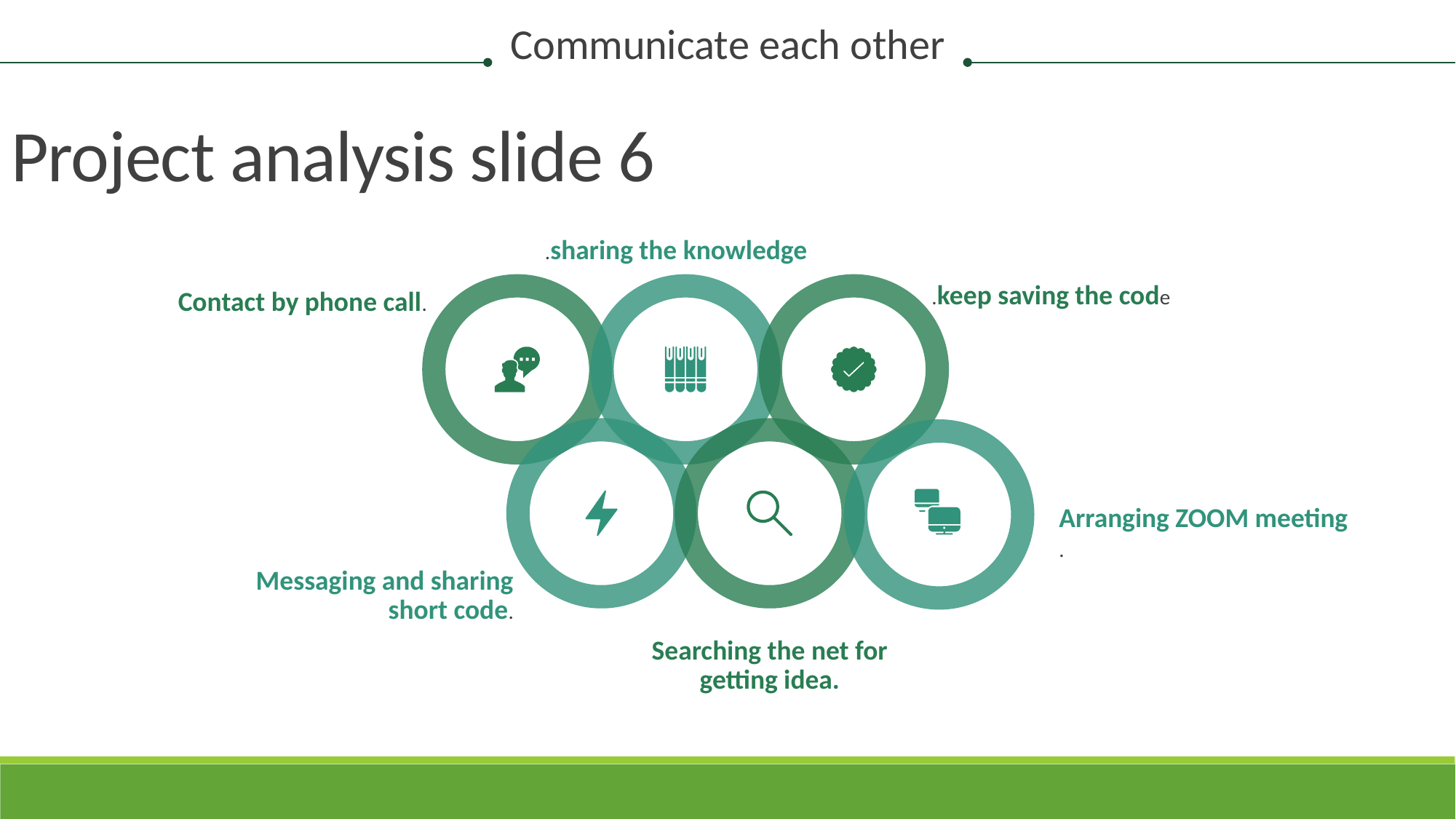

Communicate each other
Project analysis slide 6
.sharing the knowledge

.keep saving the code
Contact by phone call.

Arranging ZOOM meeting .
Messaging and sharing short code.
Searching the net for getting idea.